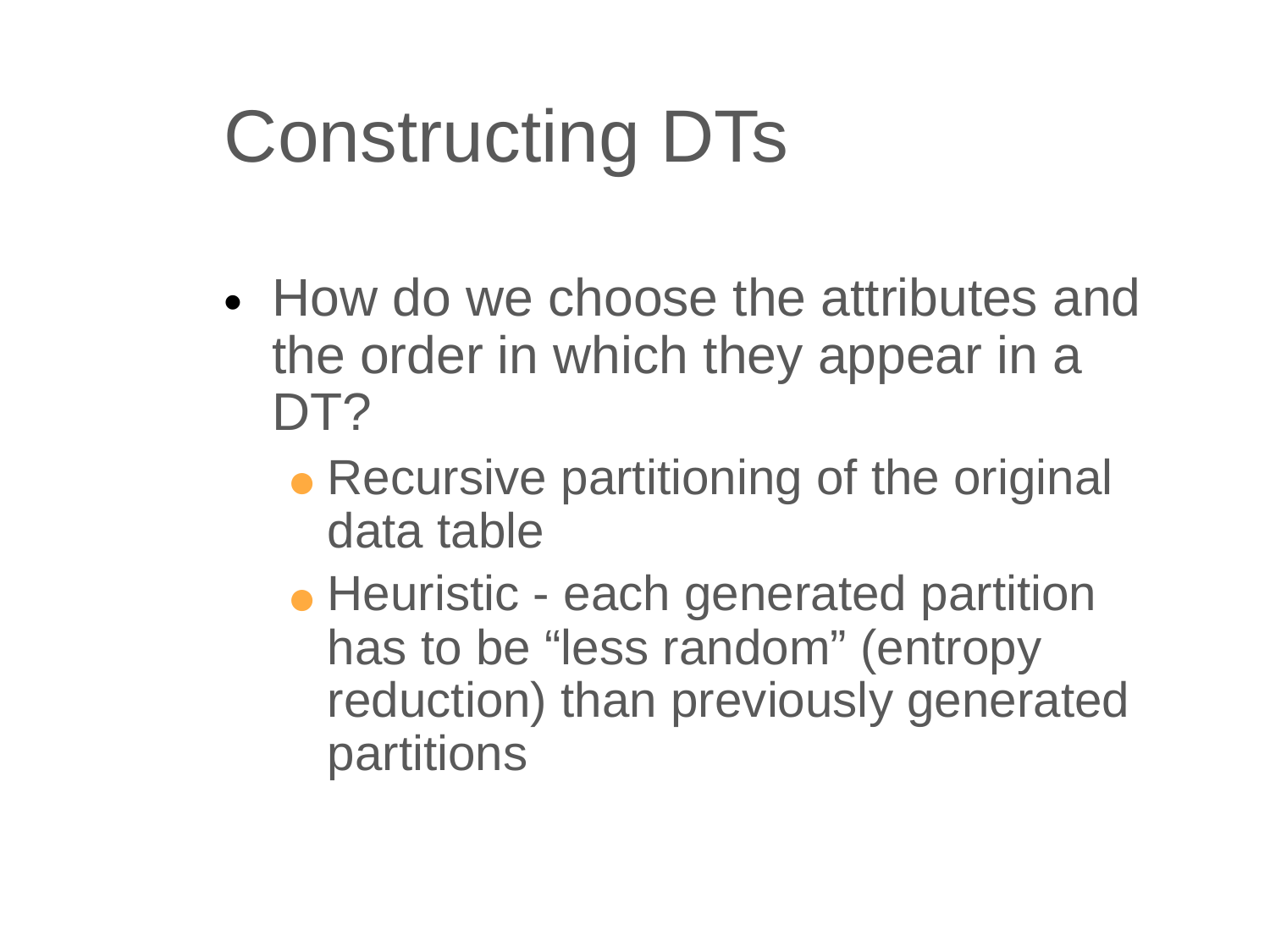

# Constructing DTs
How do we choose the attributes and the order in which they appear in a DT?
Recursive partitioning of the original data table
Heuristic - each generated partition has to be “less random” (entropy reduction) than previously generated partitions